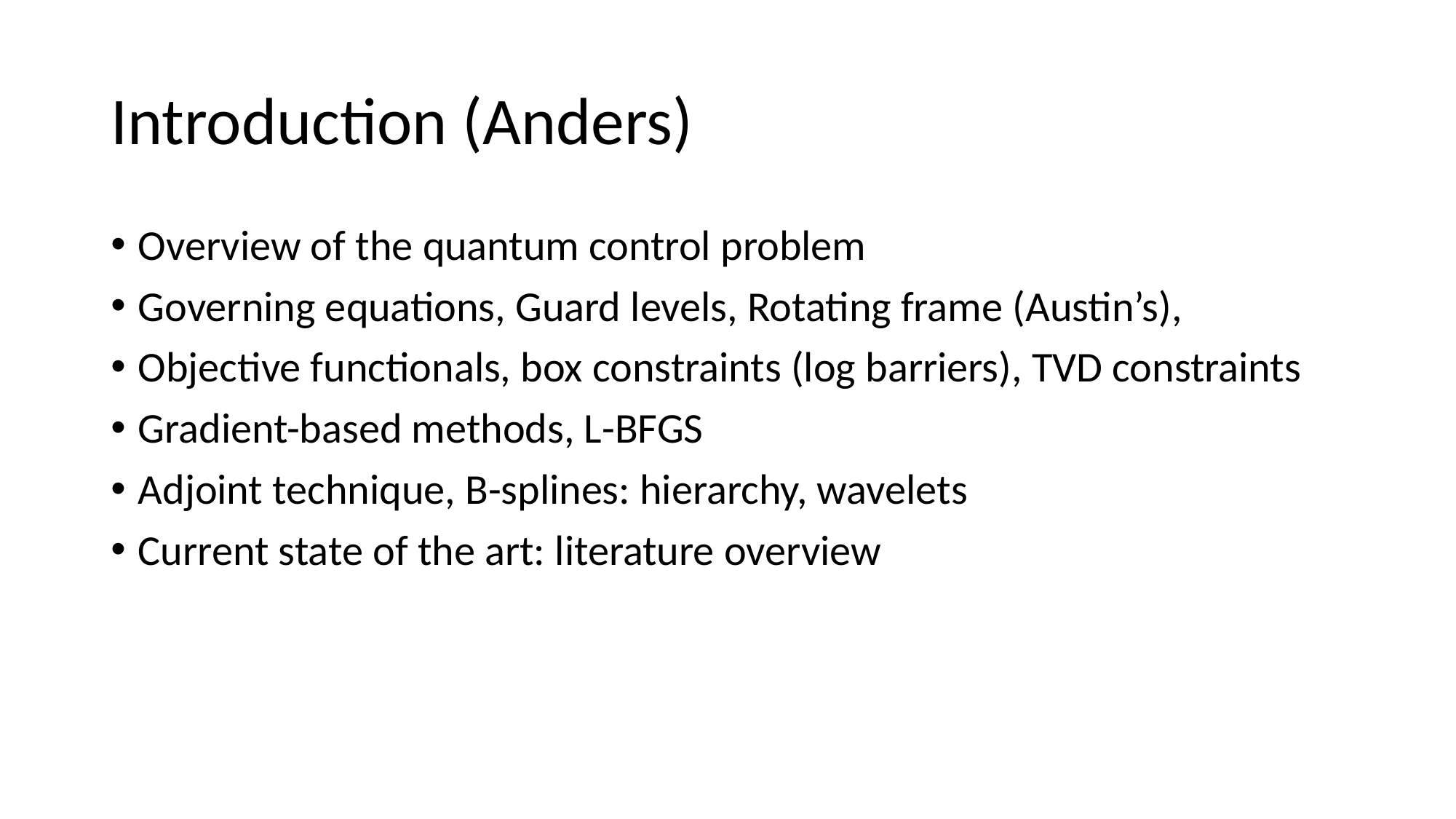

# Introduction (Anders)
Overview of the quantum control problem
Governing equations, Guard levels, Rotating frame (Austin’s),
Objective functionals, box constraints (log barriers), TVD constraints
Gradient-based methods, L-BFGS
Adjoint technique, B-splines: hierarchy, wavelets
Current state of the art: literature overview